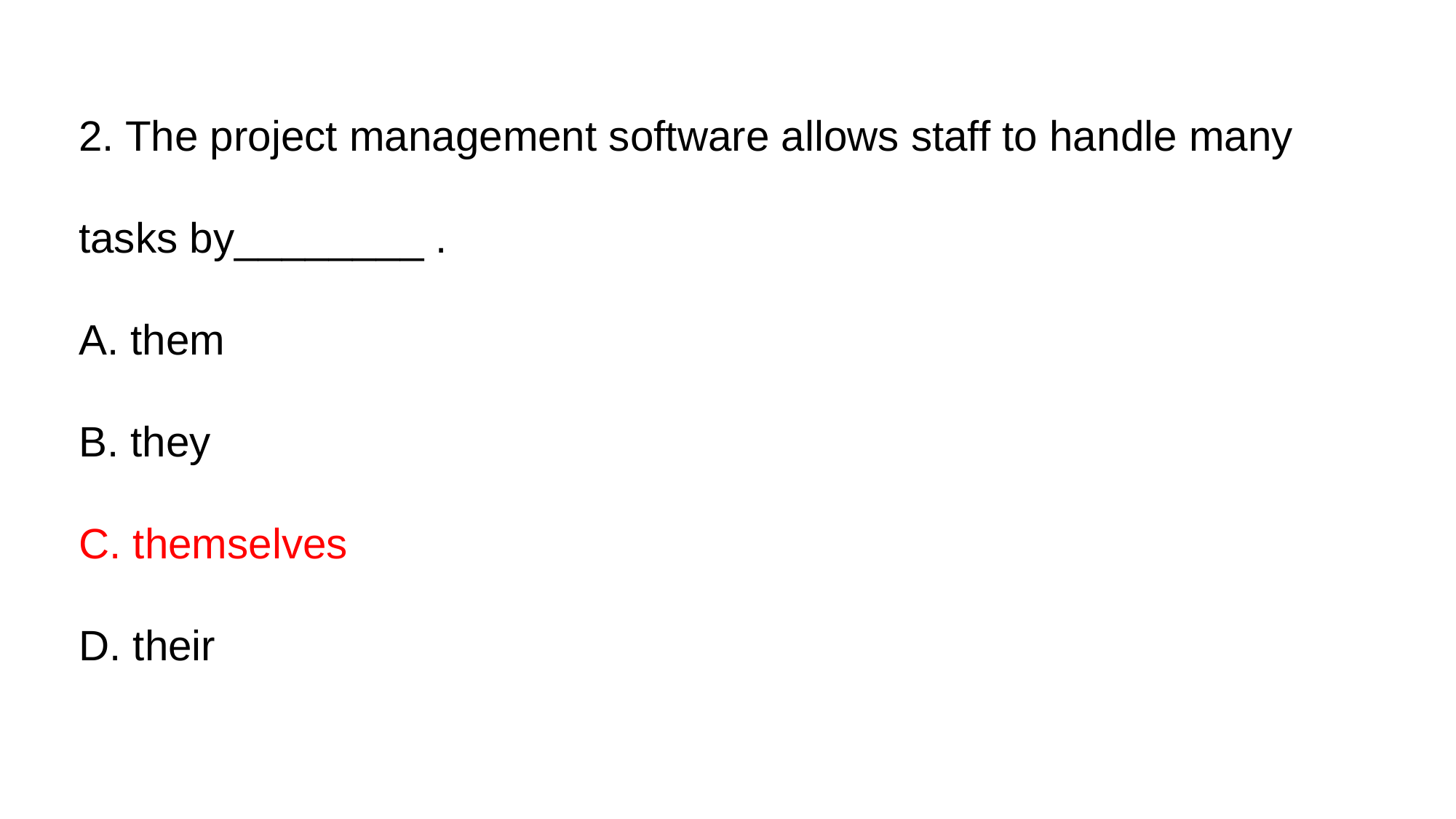

2. The project management software allows staff to handle many tasks by________ .
A. them
B. they
C. themselves
D. their